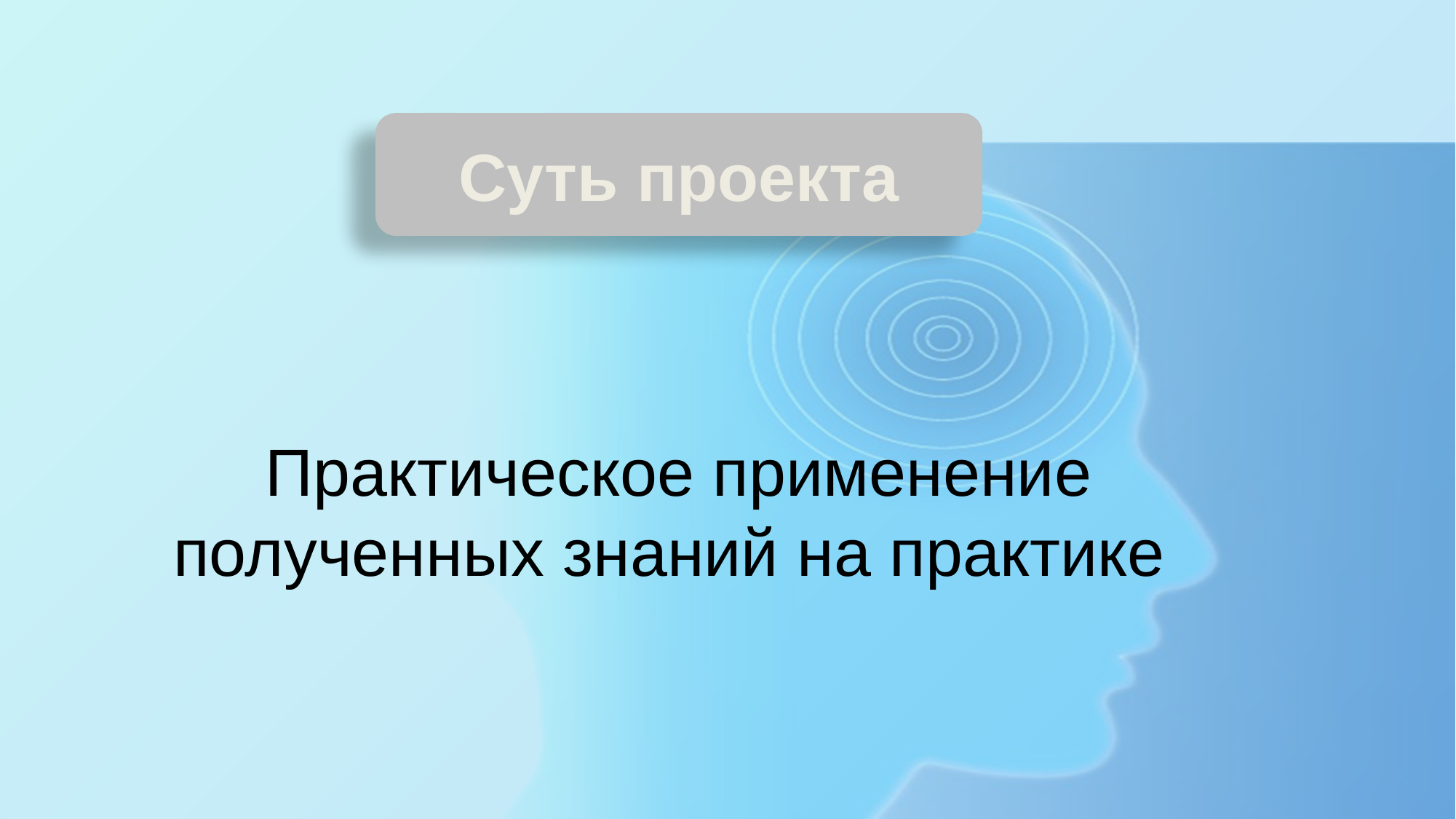

Суть проекта
Практическое применение полученных знаний на практике